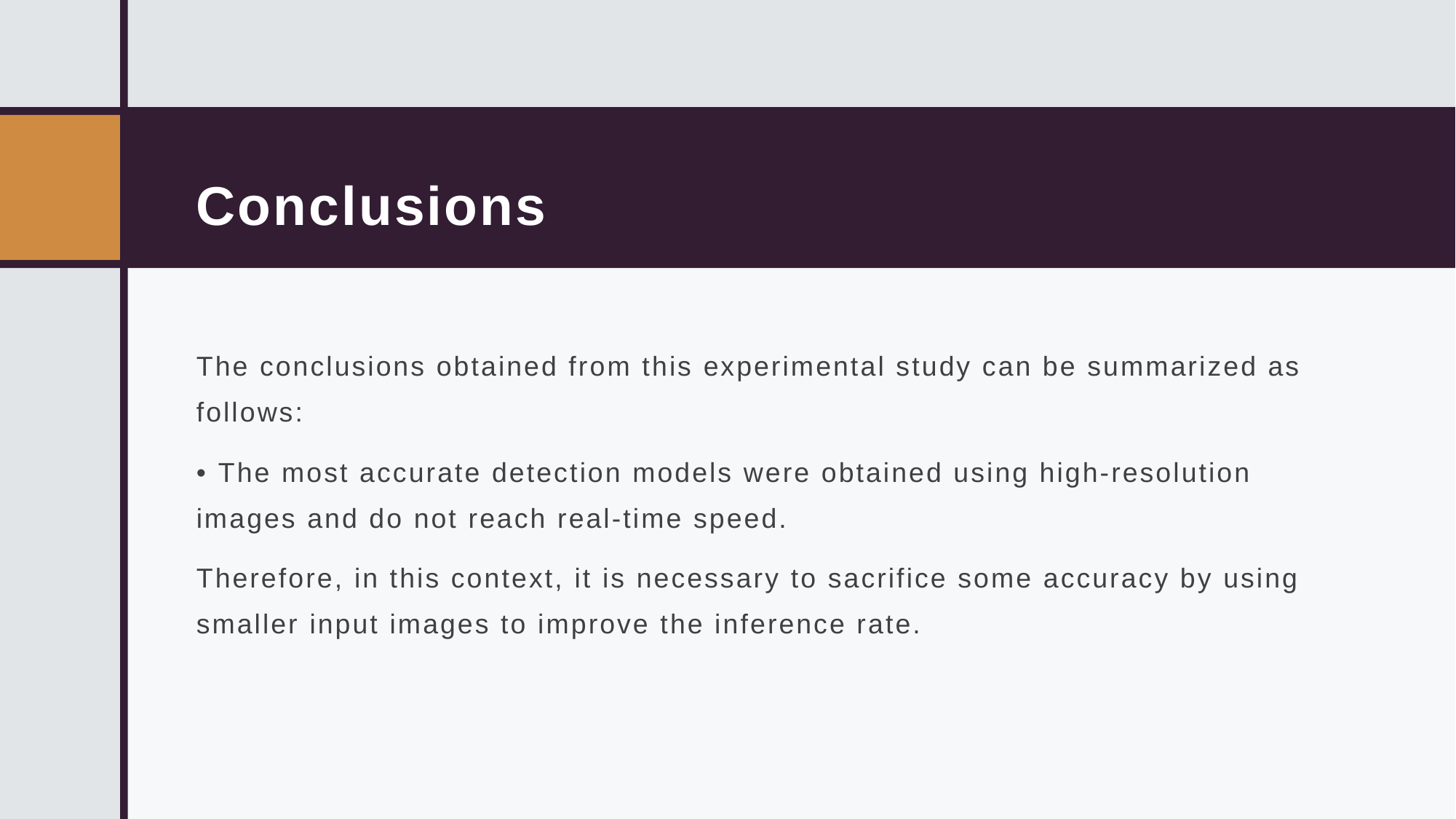

# Conclusions

The conclusions obtained from this experimental study can be summarized as follows:
• The most accurate detection models were obtained using high-resolution images and do not reach real-time speed.
Therefore, in this context, it is necessary to sacrifice some accuracy by using smaller input images to improve the inference rate.